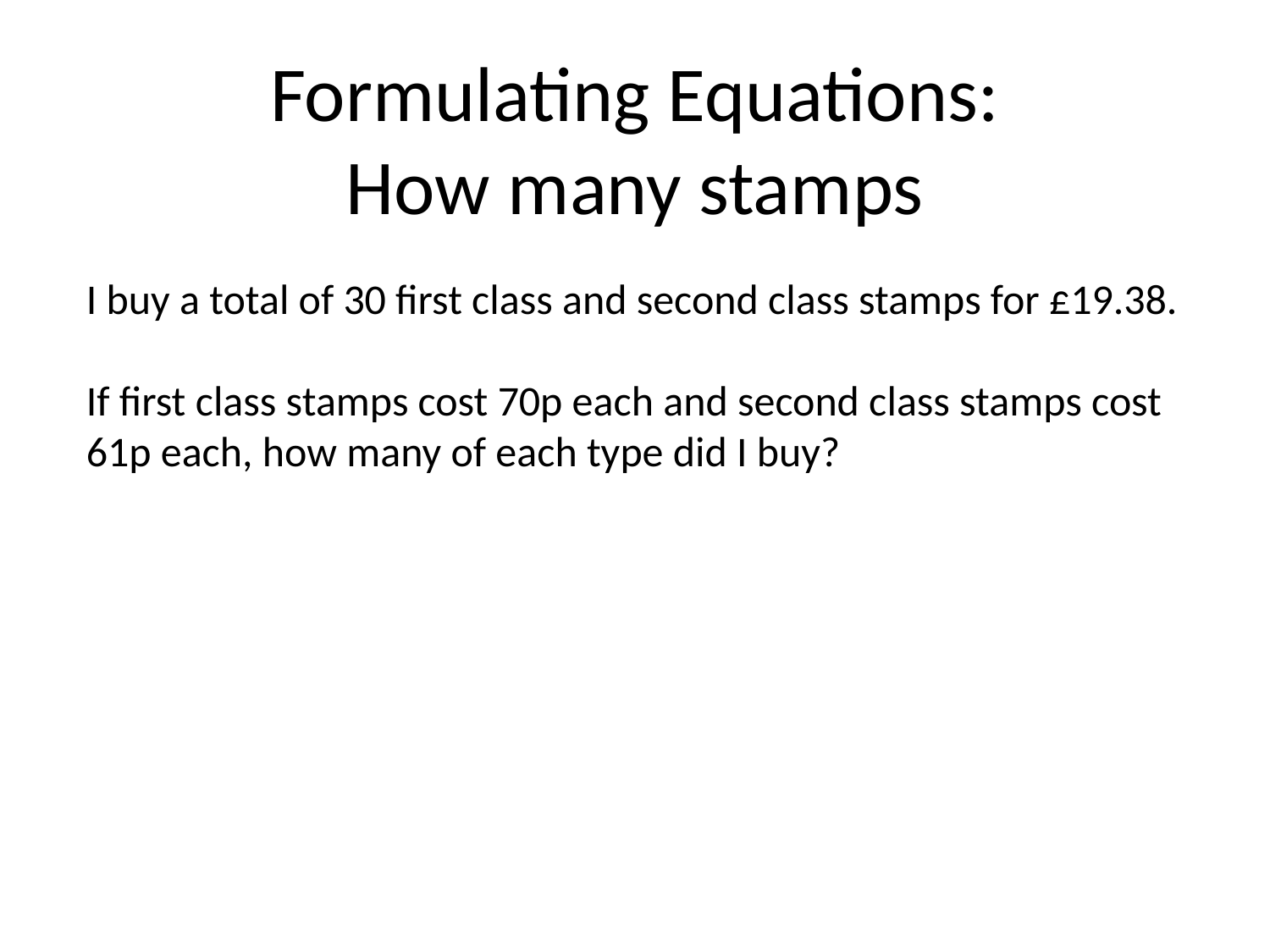

# Formulating Equations: How many stamps
I buy a total of 30 first class and second class stamps for £19.38.

If first class stamps cost 70p each and second class stamps cost 61p each, how many of each type did I buy?